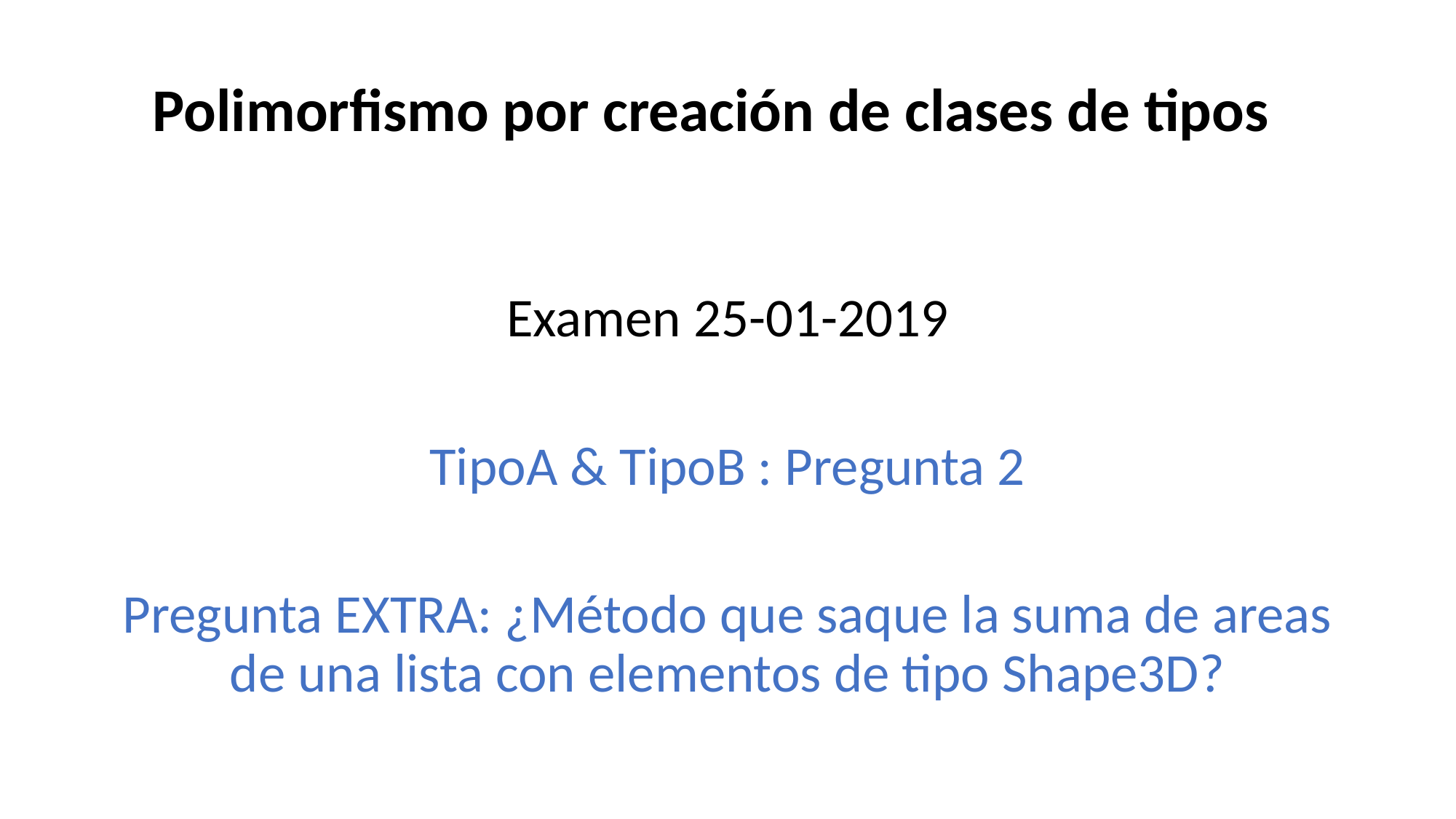

Polimorfismo por creación de clases de tipos

Examen 25-01-2019

TipoA & TipoB : Pregunta 2

Pregunta EXTRA: ¿Método que saque la suma de areas de una lista con elementos de tipo Shape3D?